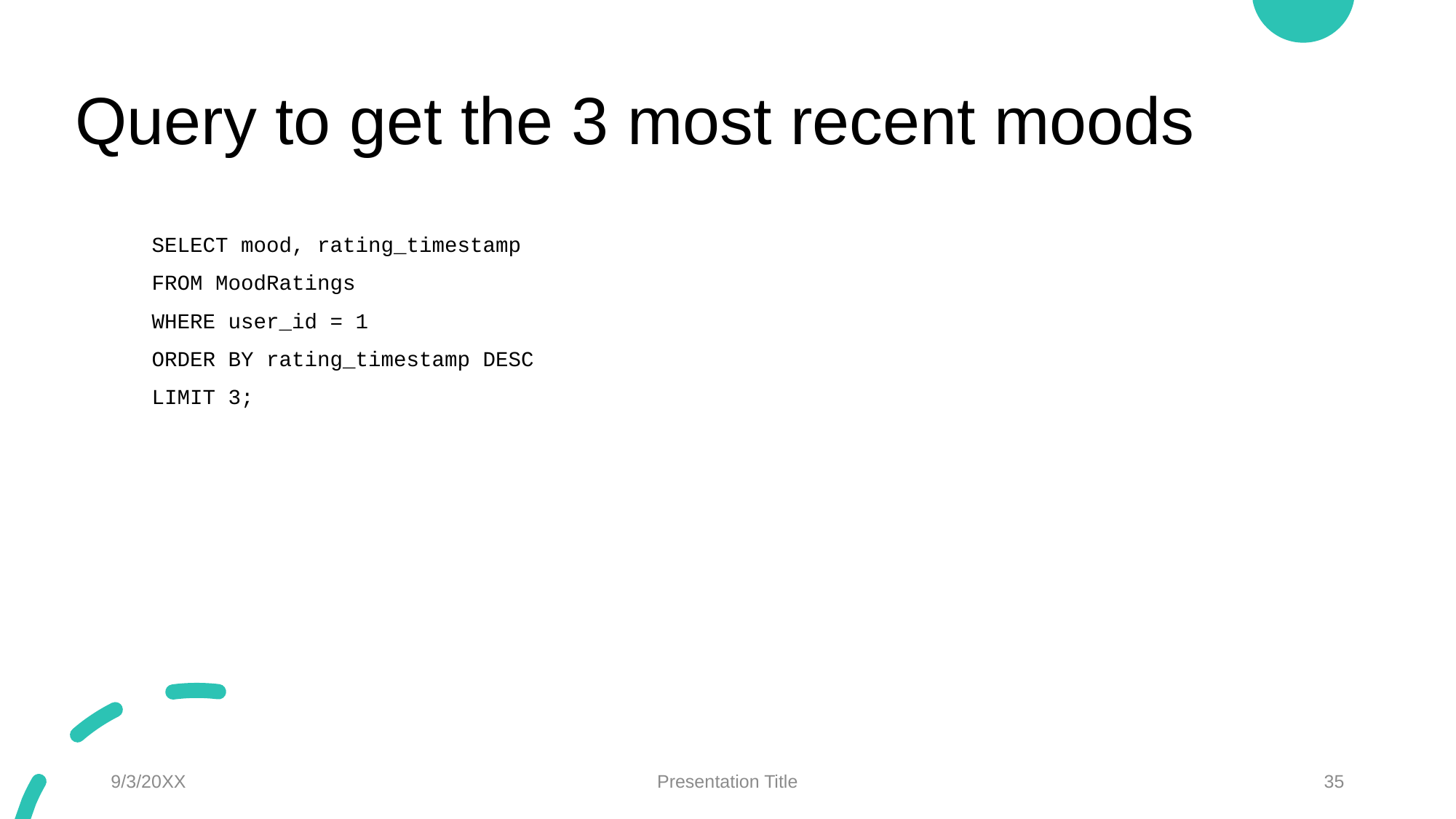

# Query to get the 3 most recent moods
SELECT mood, rating_timestamp
FROM MoodRatings
WHERE user_id = 1
ORDER BY rating_timestamp DESC
LIMIT 3;
9/3/20XX
Presentation Title
35